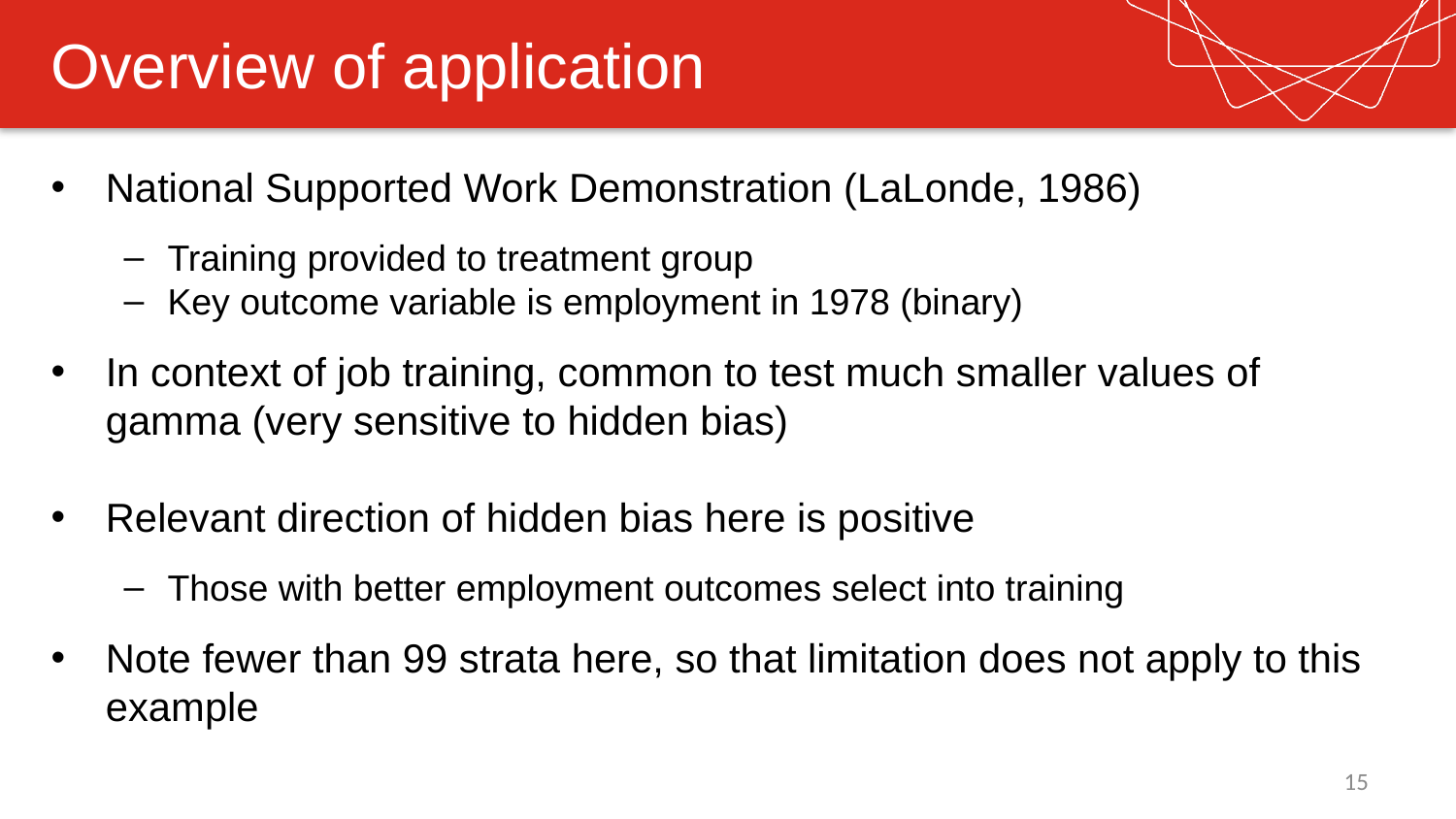

# Overview of application
National Supported Work Demonstration (LaLonde, 1986)
Training provided to treatment group
Key outcome variable is employment in 1978 (binary)
In context of job training, common to test much smaller values of gamma (very sensitive to hidden bias)
Relevant direction of hidden bias here is positive
Those with better employment outcomes select into training
Note fewer than 99 strata here, so that limitation does not apply to this example
15